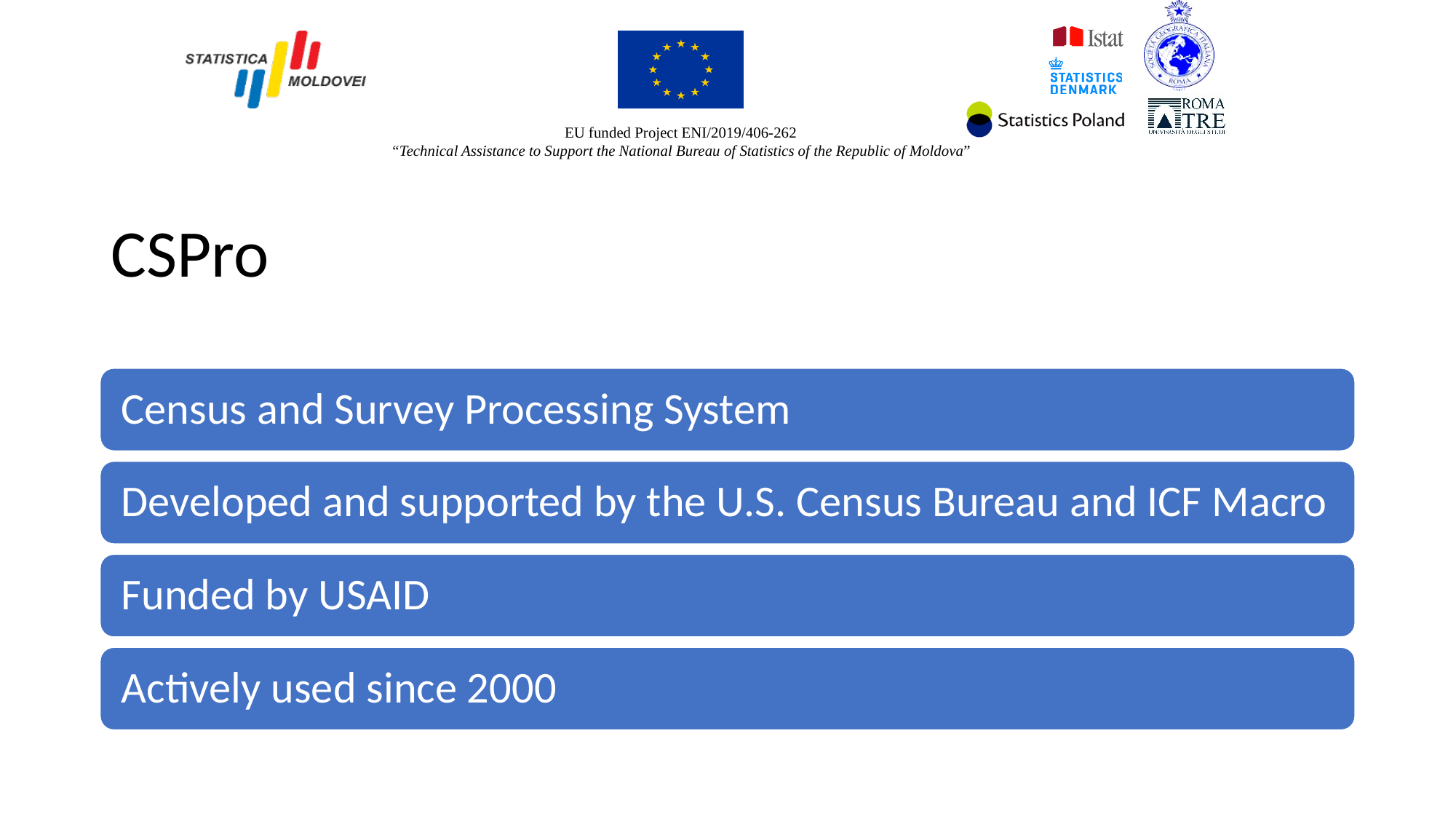

# CSPro
Census and Survey Processing System
Developed and supported by the U.S. Census Bureau and ICF Macro
Funded by USAID
Actively used since 2000